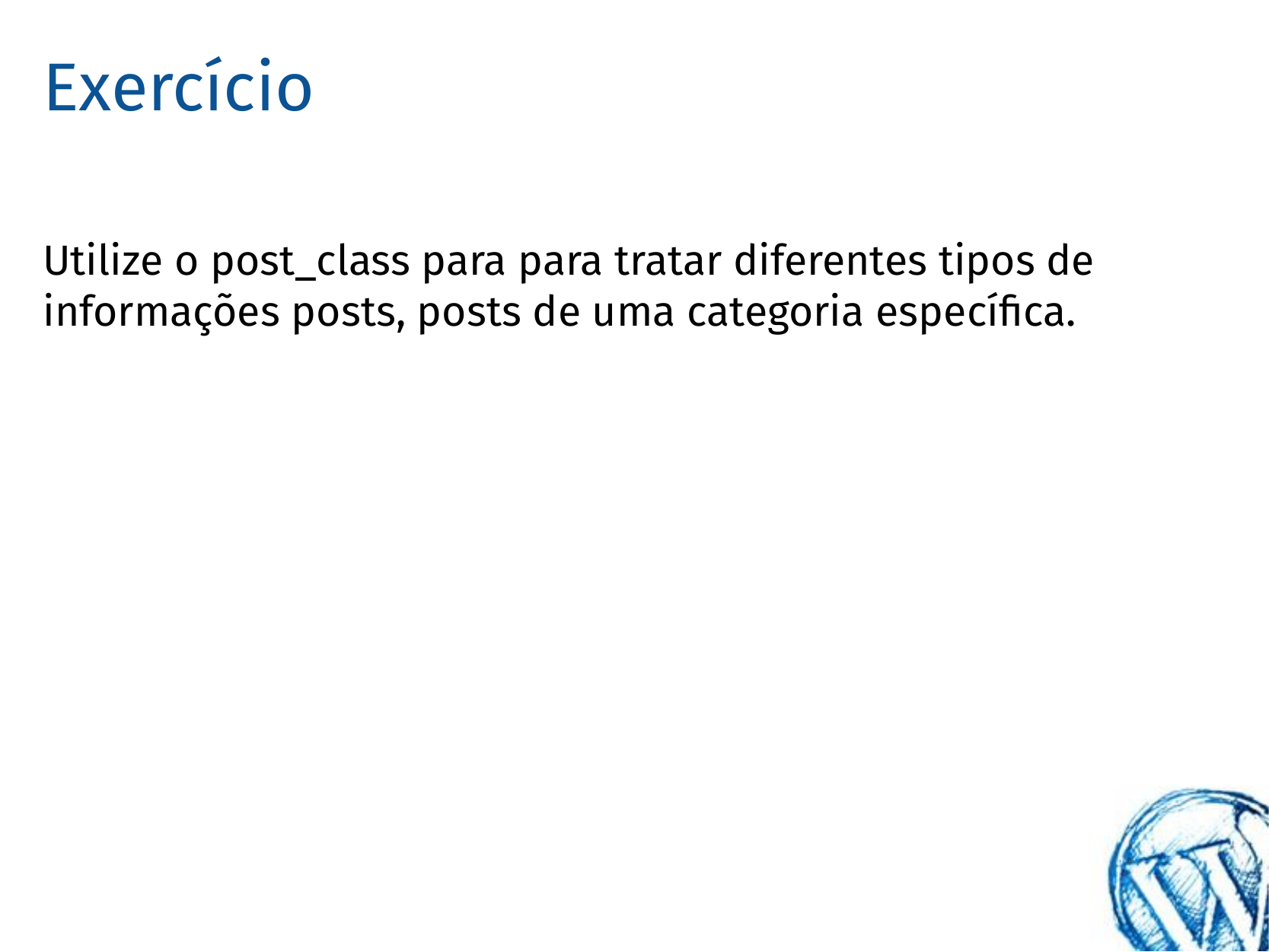

# Exercício
Utilize o post_class para para tratar diferentes tipos de informações posts, posts de uma categoria específica.